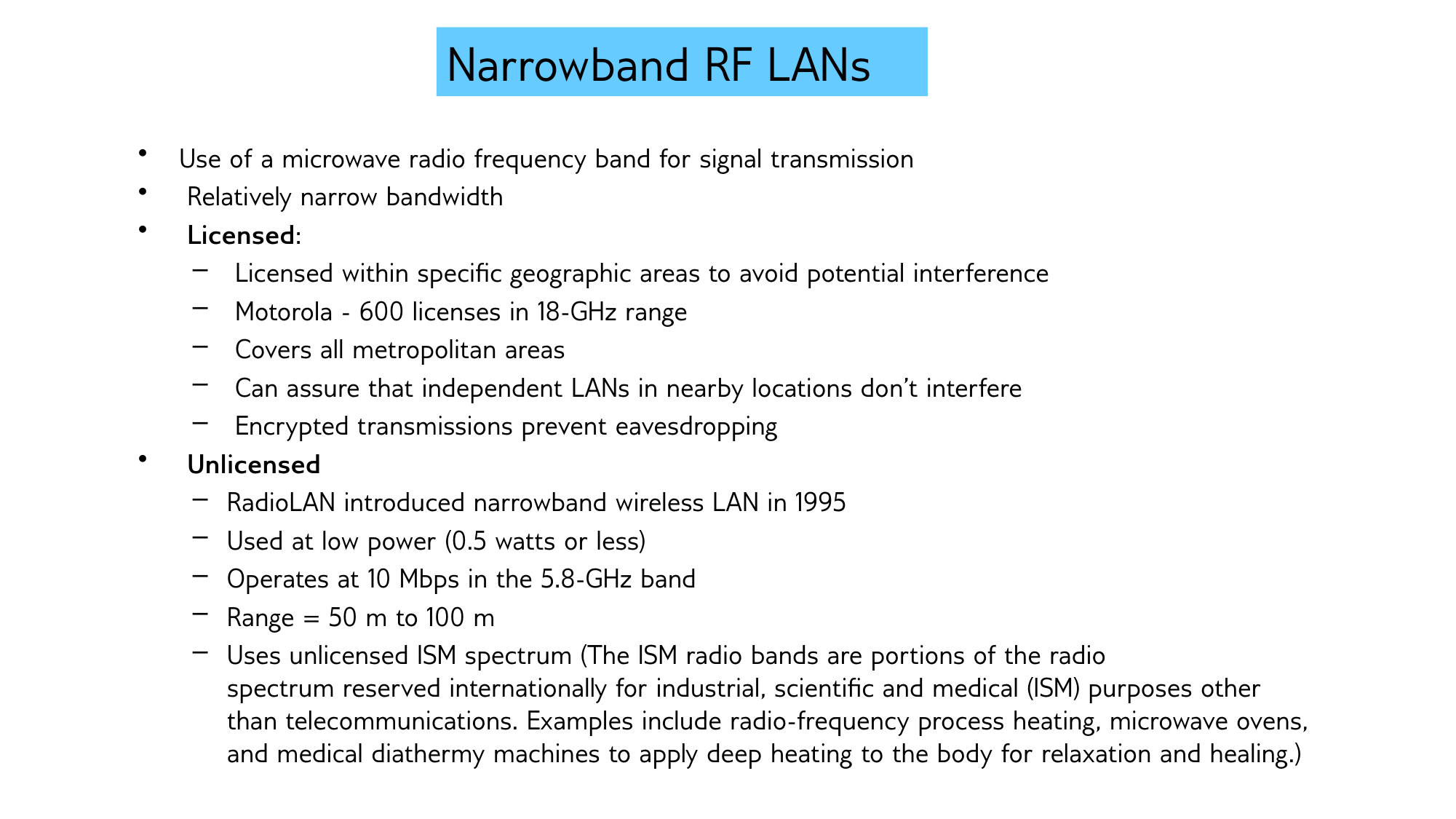

Narrowband RF LANs
Use of a microwave radio frequency band for signal transmission
 Relatively narrow bandwidth
 Licensed:
 Licensed within specific geographic areas to avoid potential interference
 Motorola - 600 licenses in 18-GHz range
 Covers all metropolitan areas
 Can assure that independent LANs in nearby locations don’t interfere
 Encrypted transmissions prevent eavesdropping
 Unlicensed
RadioLAN introduced narrowband wireless LAN in 1995
Used at low power (0.5 watts or less)
Operates at 10 Mbps in the 5.8-GHz band
Range = 50 m to 100 m
Uses unlicensed ISM spectrum (The ISM radio bands are portions of the radio spectrum reserved internationally for industrial, scientific and medical (ISM) purposes other than telecommunications. Examples include radio-frequency process heating, microwave ovens, and medical diathermy machines to apply deep heating to the body for relaxation and healing.)